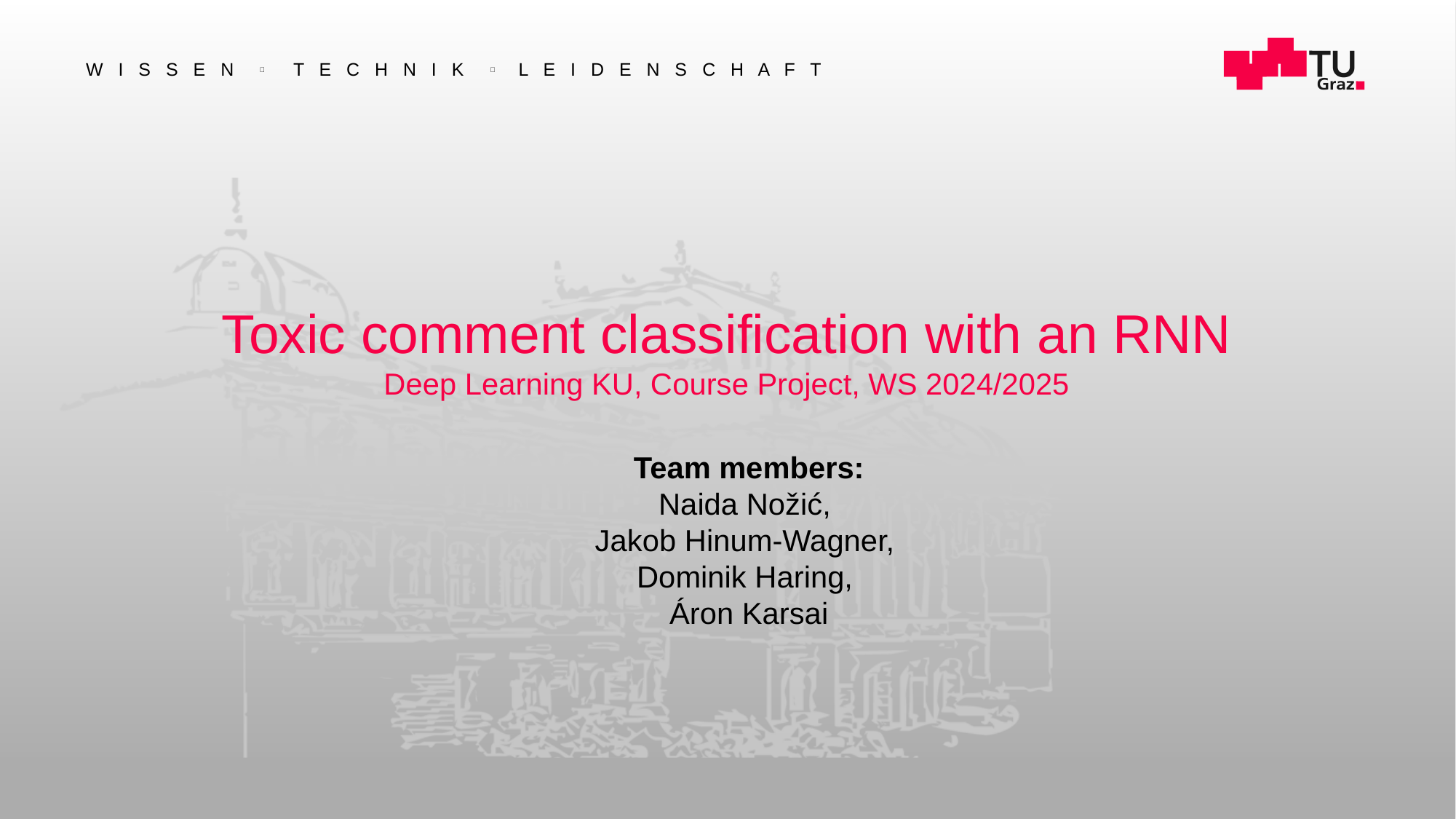

# Toxic comment classification with an RNN Deep Learning KU, Course Project, WS 2024/2025
Team members:
Naida Nožić,
Jakob Hinum-Wagner,
Dominik Haring,
Áron Karsai